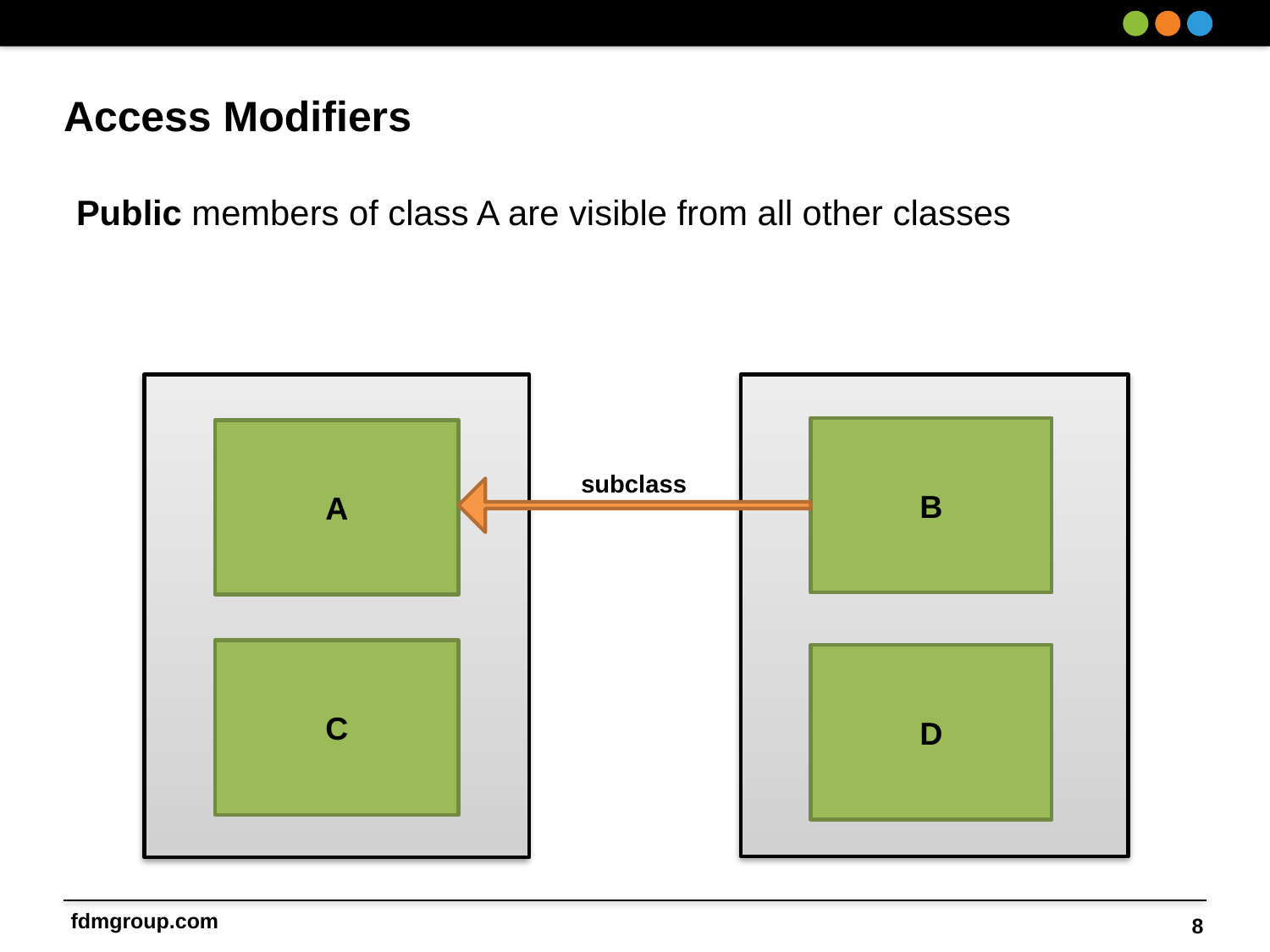

# Access Modifiers
Public members of class A are visible from all other classes

B
A
subclass

C
D
8